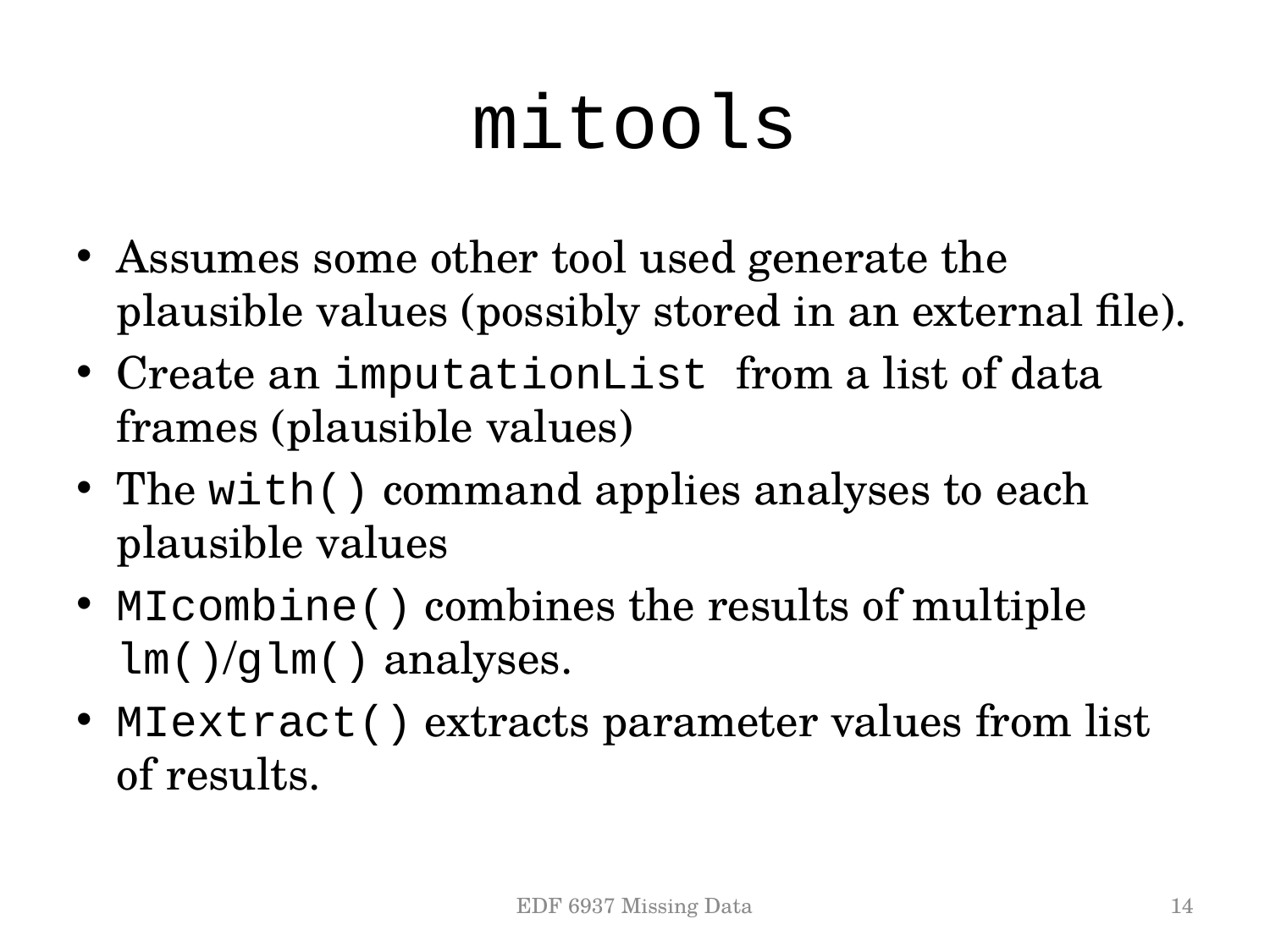

# mitools
Assumes some other tool used generate the plausible values (possibly stored in an external file).
Create an imputationList from a list of data frames (plausible values)
The with() command applies analyses to each plausible values
MIcombine() combines the results of multiple lm()/glm() analyses.
MIextract() extracts parameter values from list of results.

EDF 6937 Missing Data
14